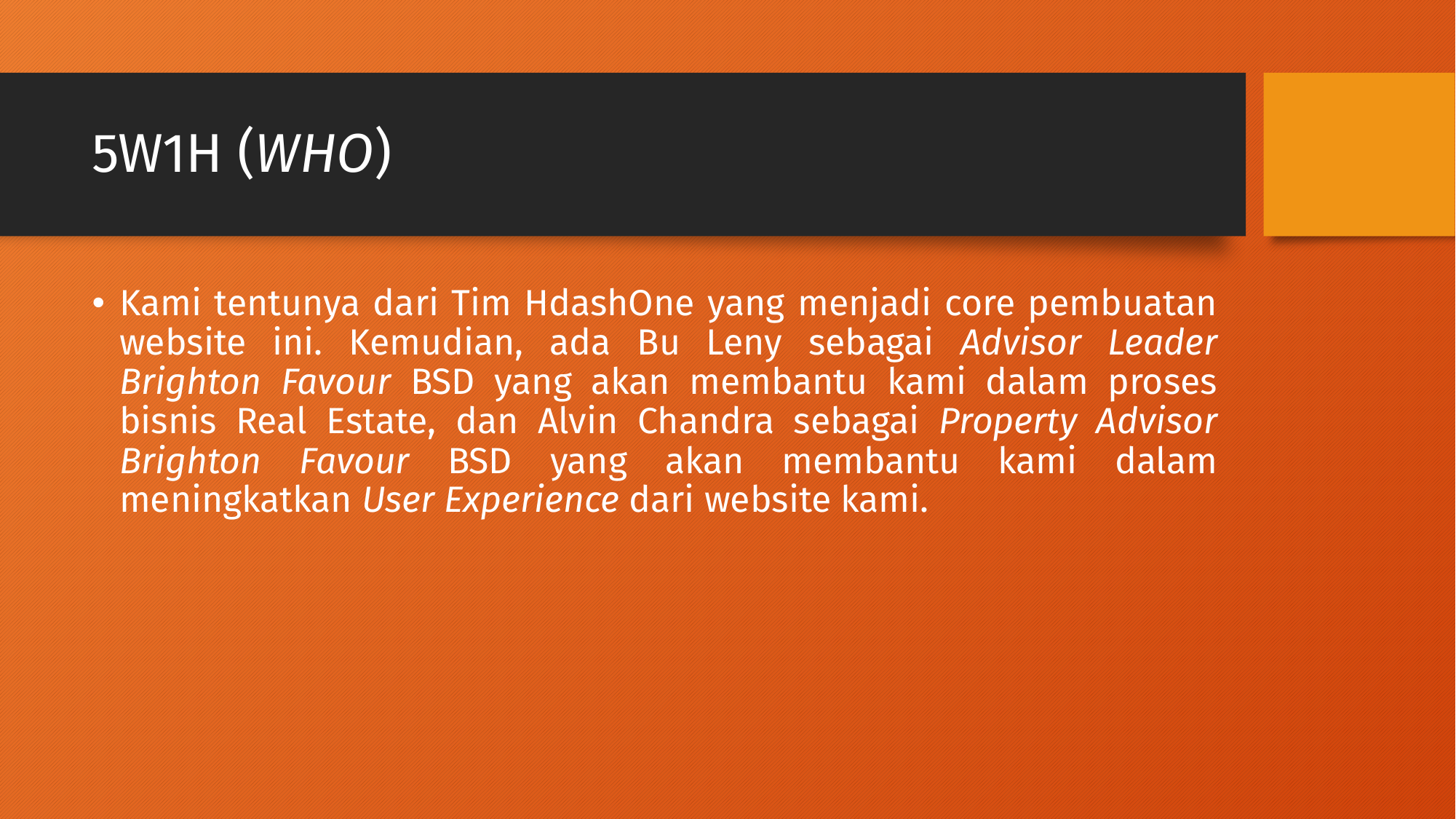

# 5W1H (WHO)
Kami tentunya dari Tim HdashOne yang menjadi core pembuatan website ini. Kemudian, ada Bu Leny sebagai Advisor Leader Brighton Favour BSD yang akan membantu kami dalam proses bisnis Real Estate, dan Alvin Chandra sebagai Property Advisor Brighton Favour BSD yang akan membantu kami dalam meningkatkan User Experience dari website kami.